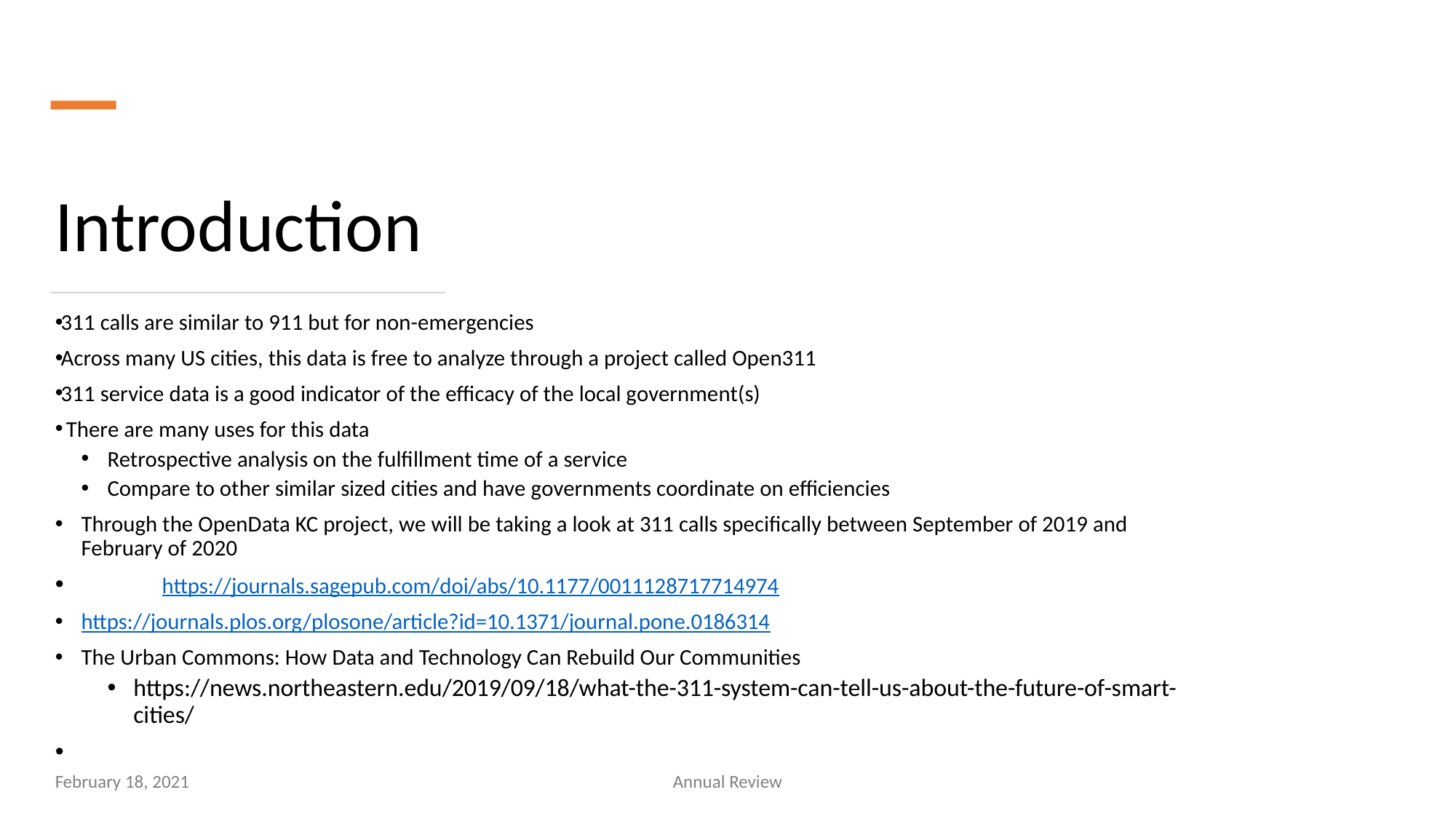

# Introduction

311 calls are similar to 911 but for non-emergencies
Across many US cities, this data is free to analyze through a project called Open311
311 service data is a good indicator of the efficacy of the local government(s)
 There are many uses for this data
Retrospective analysis on the fulfillment time of a service
Compare to other similar sized cities and have governments coordinate on efficiencies
Through the OpenData KC project, we will be taking a look at 311 calls specifically between September of 2019 and February of 2020
	https://journals.sagepub.com/doi/abs/10.1177/0011128717714974
https://journals.plos.org/plosone/article?id=10.1371/journal.pone.0186314
The Urban Commons: How Data and Technology Can Rebuild Our Communities
https://news.northeastern.edu/2019/09/18/what-the-311-system-can-tell-us-about-the-future-of-smart-cities/

February 18, 2021
Annual Review
4